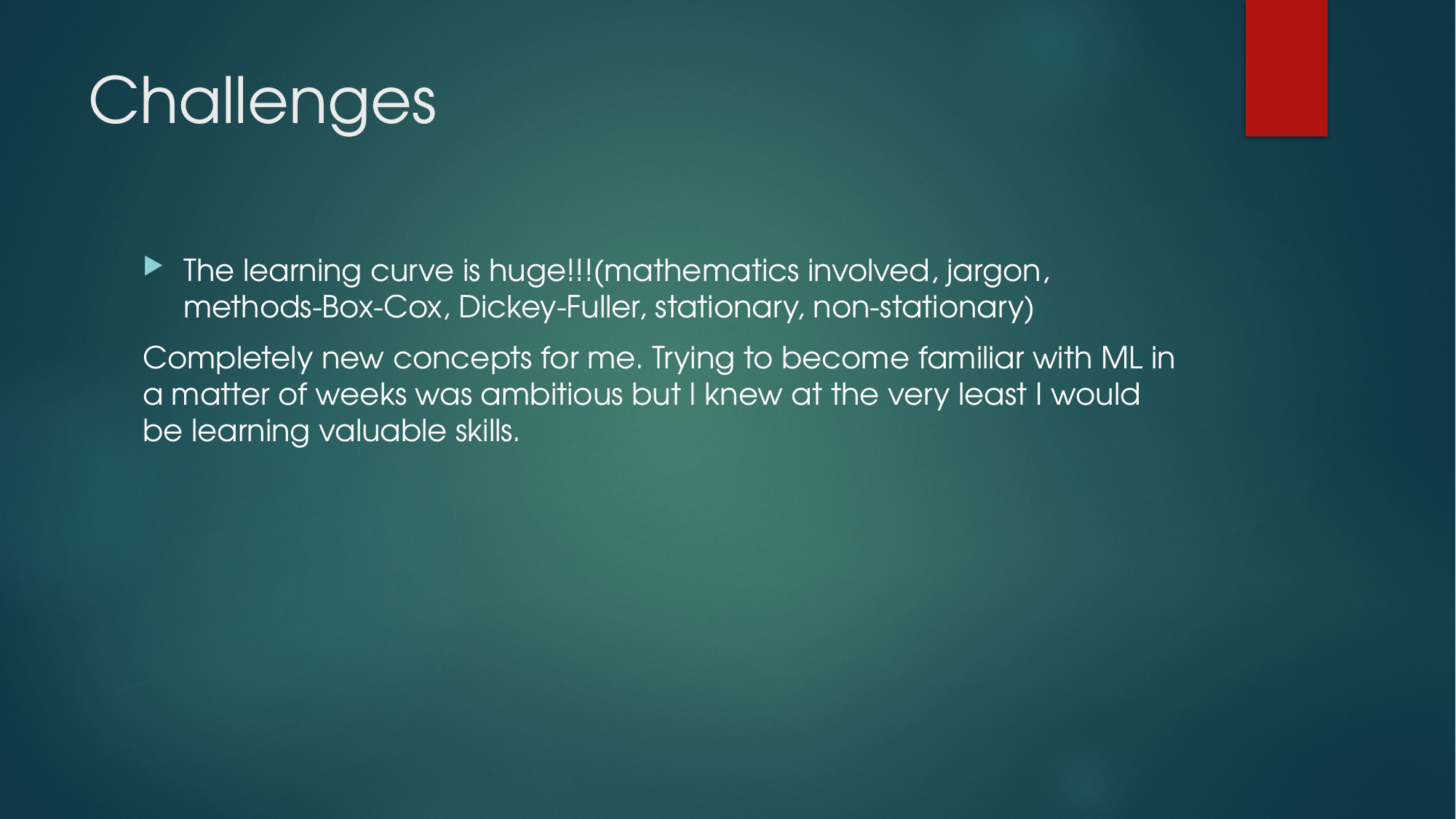

# Challenges
The learning curve is huge!!!(mathematics involved, jargon, methods-Box-Cox, Dickey-Fuller, stationary, non-stationary)
Completely new concepts for me. Trying to become familiar with ML in a matter of weeks was ambitious but I knew at the very least I would be learning valuable skills.